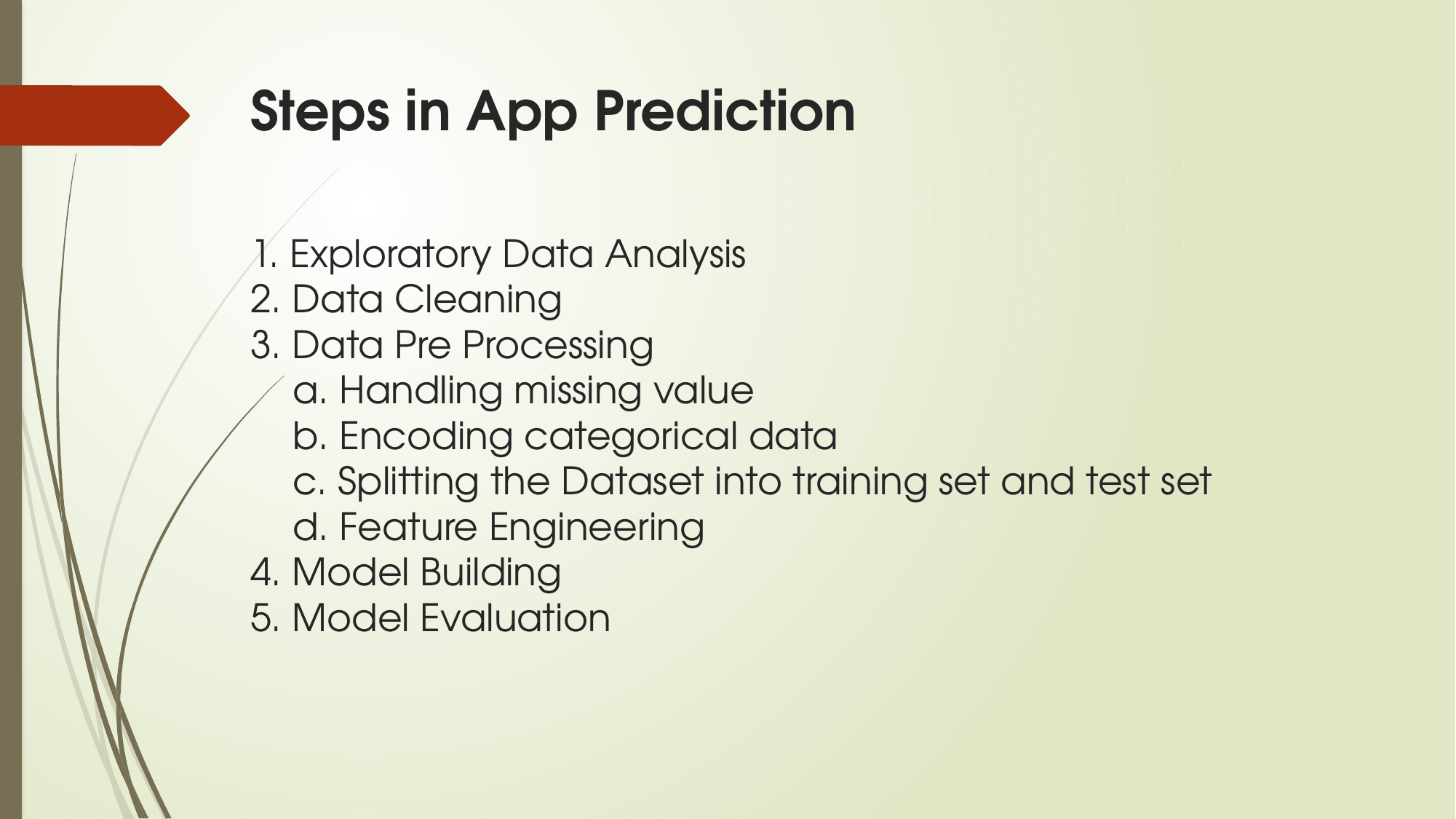

# Steps in App Prediction
1. Exploratory Data Analysis
2. Data Cleaning
3. Data Pre Processing
    a. Handling missing value
    b. Encoding categorical data
    c. Splitting the Dataset into training set and test set
    d. Feature Engineering
4. Model Building
5. Model Evaluation